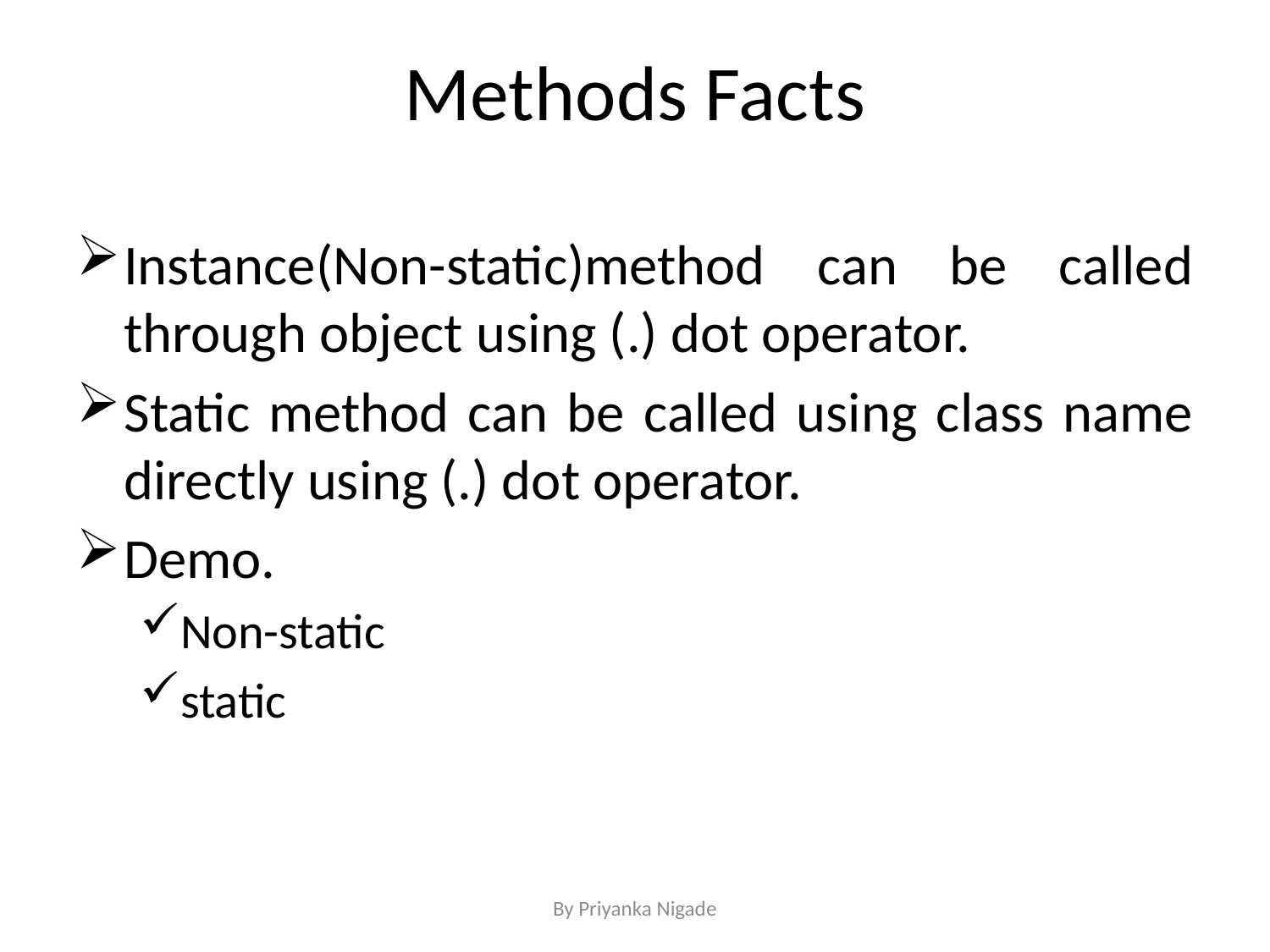

# Methods Facts
Instance(Non-static)method can be called through object using (.) dot operator.
Static method can be called using class name directly using (.) dot operator.
Demo.
Non-static
static

By Priyanka Nigade